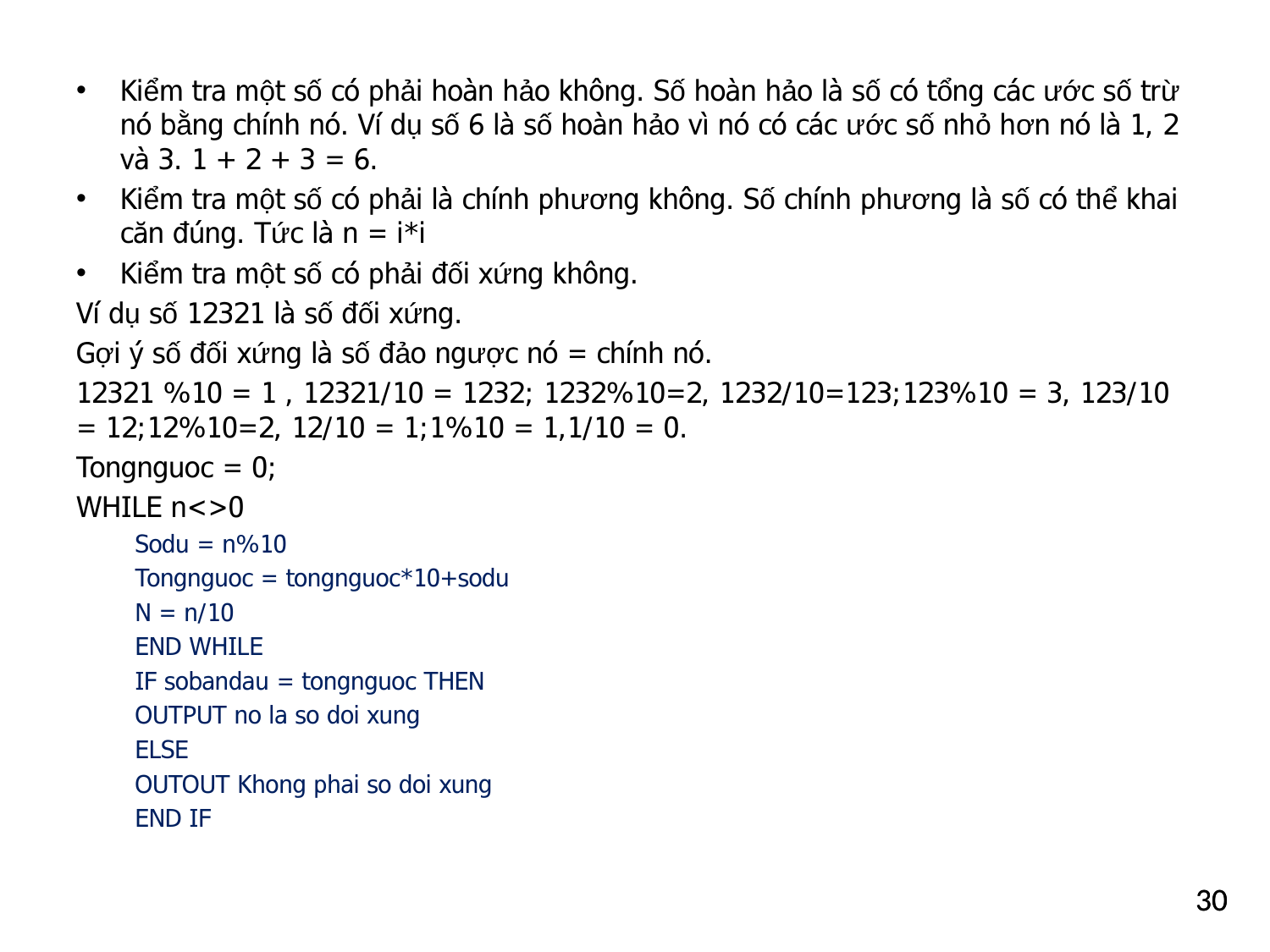

Kiểm tra một số có phải hoàn hảo không. Số hoàn hảo là số có tổng các ước số trừ nó bằng chính nó. Ví dụ số 6 là số hoàn hảo vì nó có các ước số nhỏ hơn nó là 1, 2 và 3. 1 + 2 + 3 = 6.
Kiểm tra một số có phải là chính phương không. Số chính phương là số có thể khai căn đúng. Tức là n = i*i
Kiểm tra một số có phải đối xứng không.
Ví dụ số 12321 là số đối xứng.
Gợi ý số đối xứng là số đảo ngược nó = chính nó.
12321 %10 = 1 , 12321/10 = 1232; 1232%10=2, 1232/10=123;123%10 = 3, 123/10 = 12;12%10=2, 12/10 = 1;1%10 = 1,1/10 = 0.
Tongnguoc = 0;
WHILE n<>0
Sodu = n%10
Tongnguoc = tongnguoc*10+sodu
N = n/10
END WHILE
IF sobandau = tongnguoc THEN
	OUTPUT no la so doi xung
ELSE
	OUTOUT Khong phai so doi xung
END IF